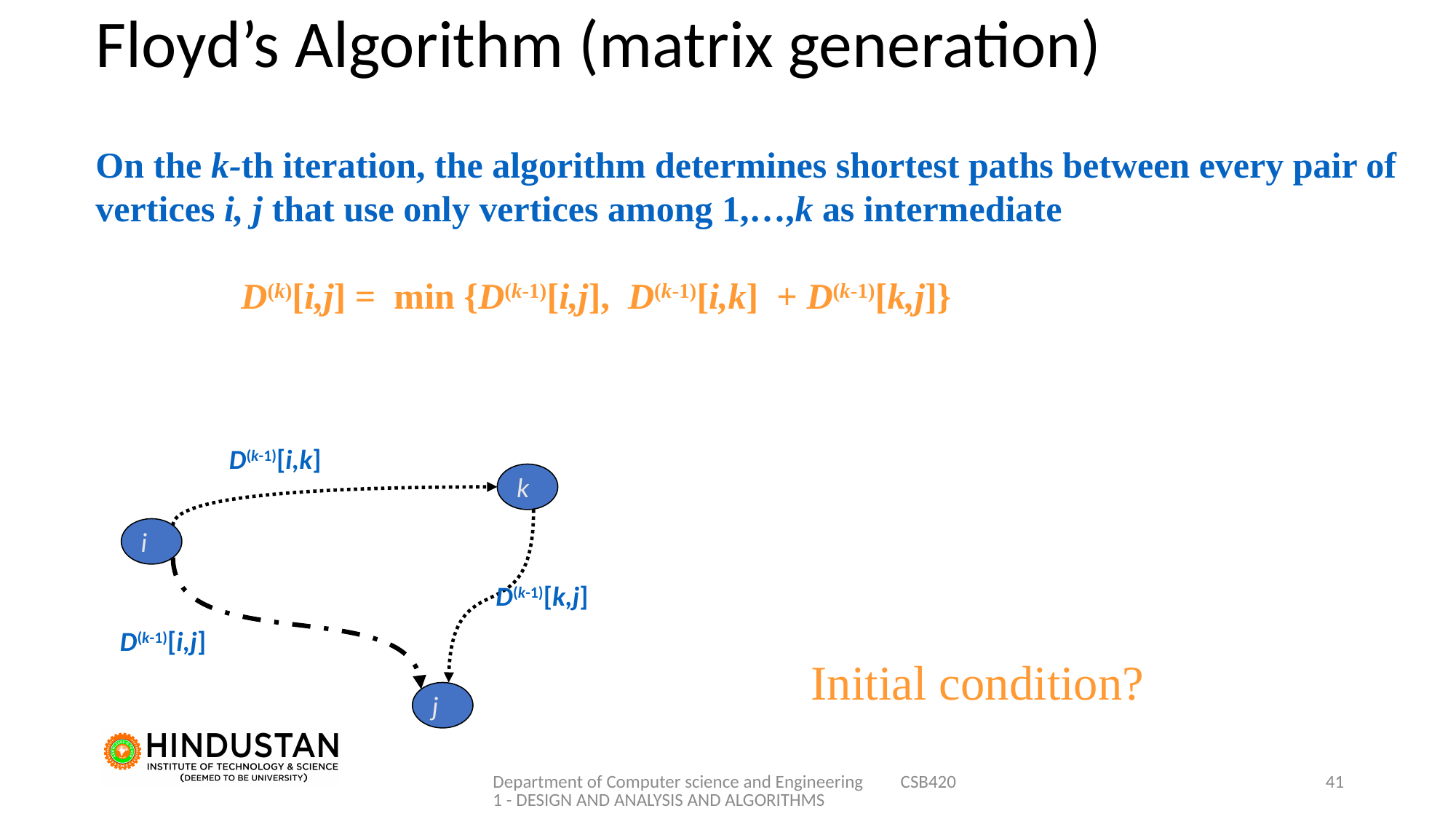

# Floyd’s Algorithm (matrix generation)
On the k-th iteration, the algorithm determines shortest paths between every pair of vertices i, j that use only vertices among 1,…,k as intermediate

                D(k)[i,j] =  min {D(k-1)[i,j],  D(k-1)[i,k]  + D(k-1)[k,j]}

D(k-1)[i,k]
k
i
D(k-1)[k,j]
D(k-1)[i,j]
Initial condition?
j
Department of Computer science and Engineering         CSB4201 - DESIGN AND ANALYSIS AND ALGORITHMS
41